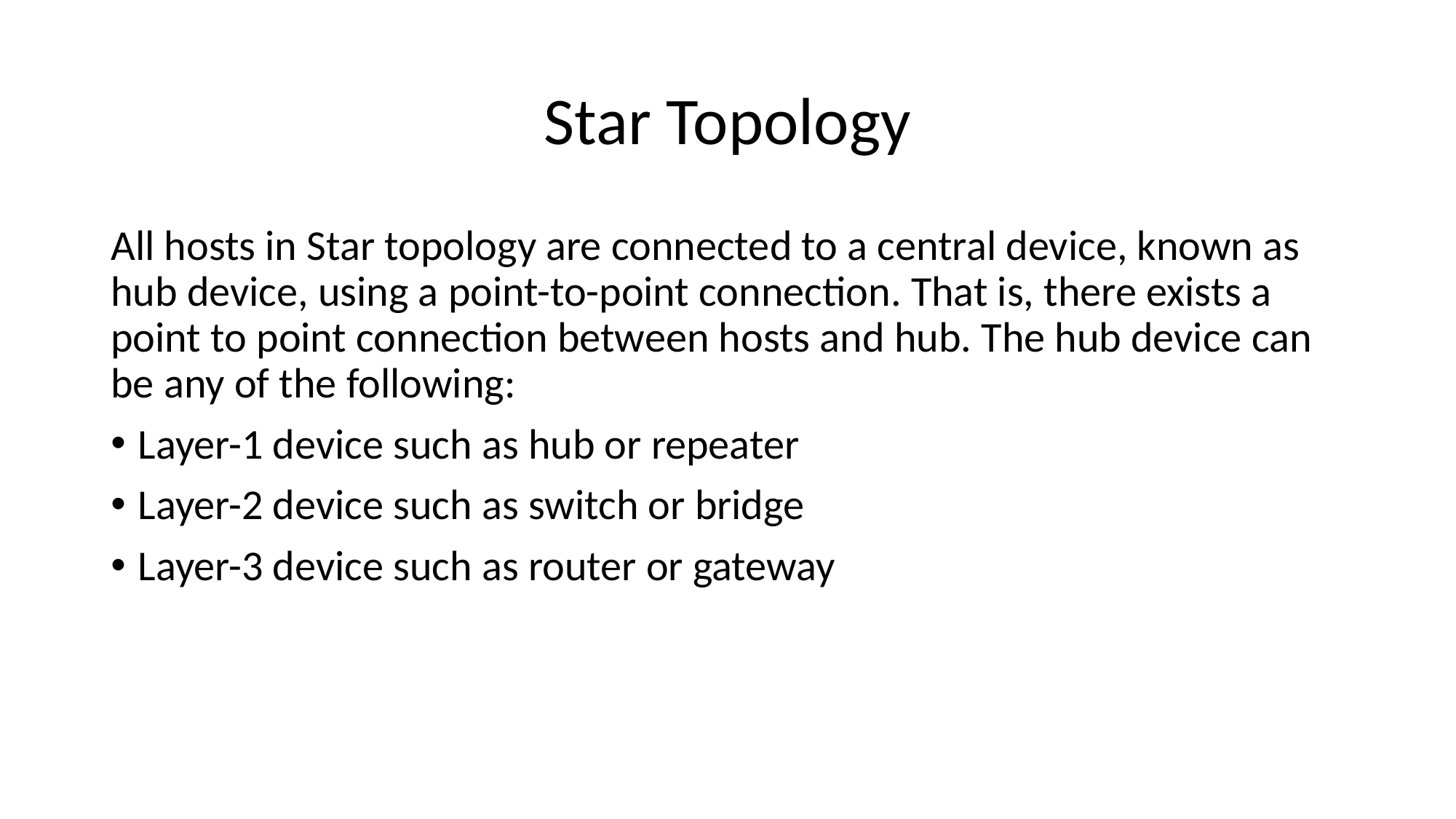

# Star Topology
All hosts in Star topology are connected to a central device, known as hub device, using a point-to-point connection. That is, there exists a point to point connection between hosts and hub. The hub device can be any of the following:
Layer-1 device such as hub or repeater
Layer-2 device such as switch or bridge
Layer-3 device such as router or gateway